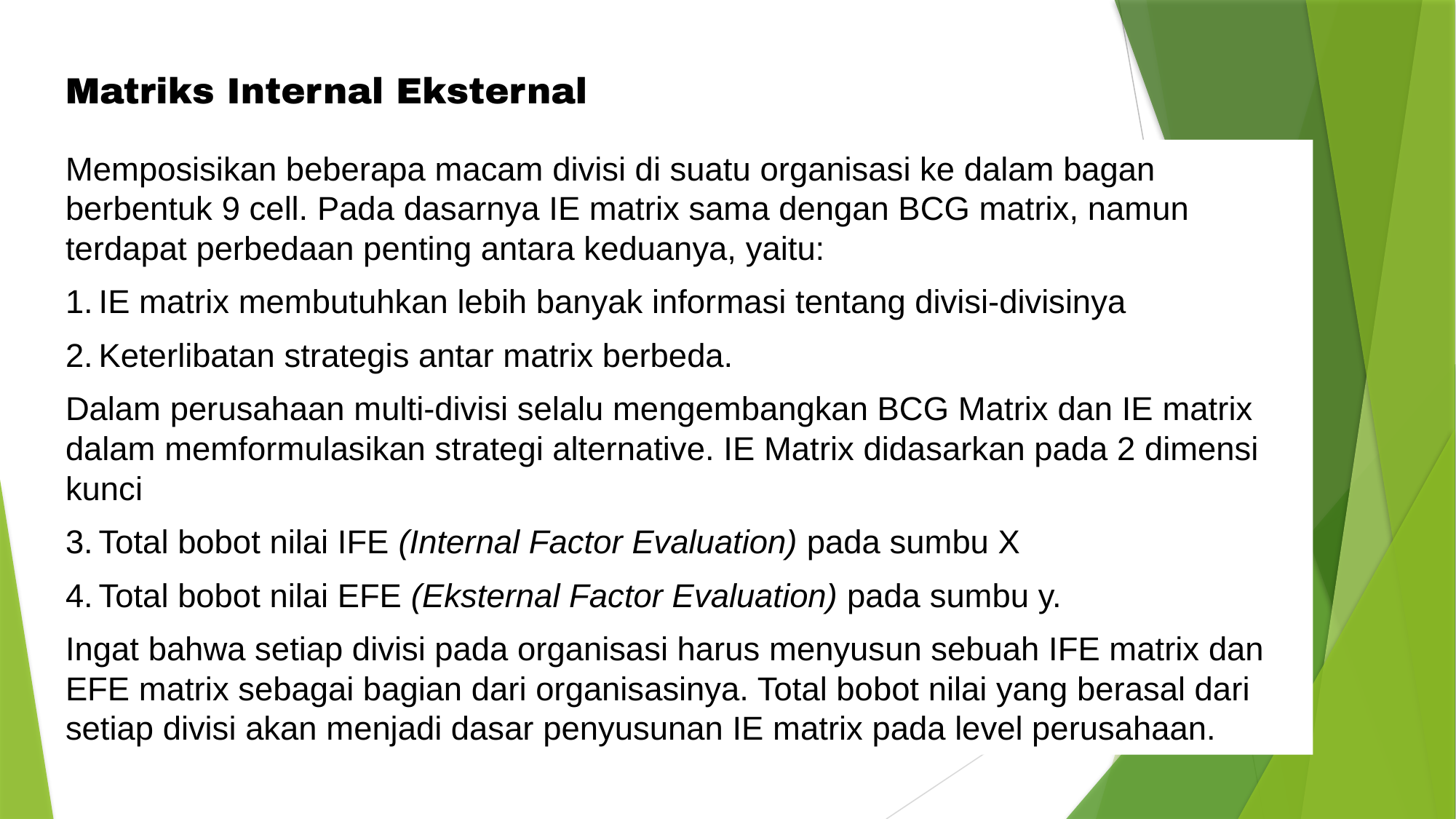

# Matriks Internal Eksternal
Memposisikan beberapa macam divisi di suatu organisasi ke dalam bagan berbentuk 9 cell. Pada dasarnya IE matrix sama dengan BCG matrix, namun terdapat perbedaan penting antara keduanya, yaitu:
IE matrix membutuhkan lebih banyak informasi tentang divisi-divisinya
Keterlibatan strategis antar matrix berbeda.
Dalam perusahaan multi-divisi selalu mengembangkan BCG Matrix dan IE matrix dalam memformulasikan strategi alternative. IE Matrix didasarkan pada 2 dimensi kunci
Total bobot nilai IFE (Internal Factor Evaluation) pada sumbu X
Total bobot nilai EFE (Eksternal Factor Evaluation) pada sumbu y.
Ingat bahwa setiap divisi pada organisasi harus menyusun sebuah IFE matrix dan EFE matrix sebagai bagian dari organisasinya. Total bobot nilai yang berasal dari setiap divisi akan menjadi dasar penyusunan IE matrix pada level perusahaan.